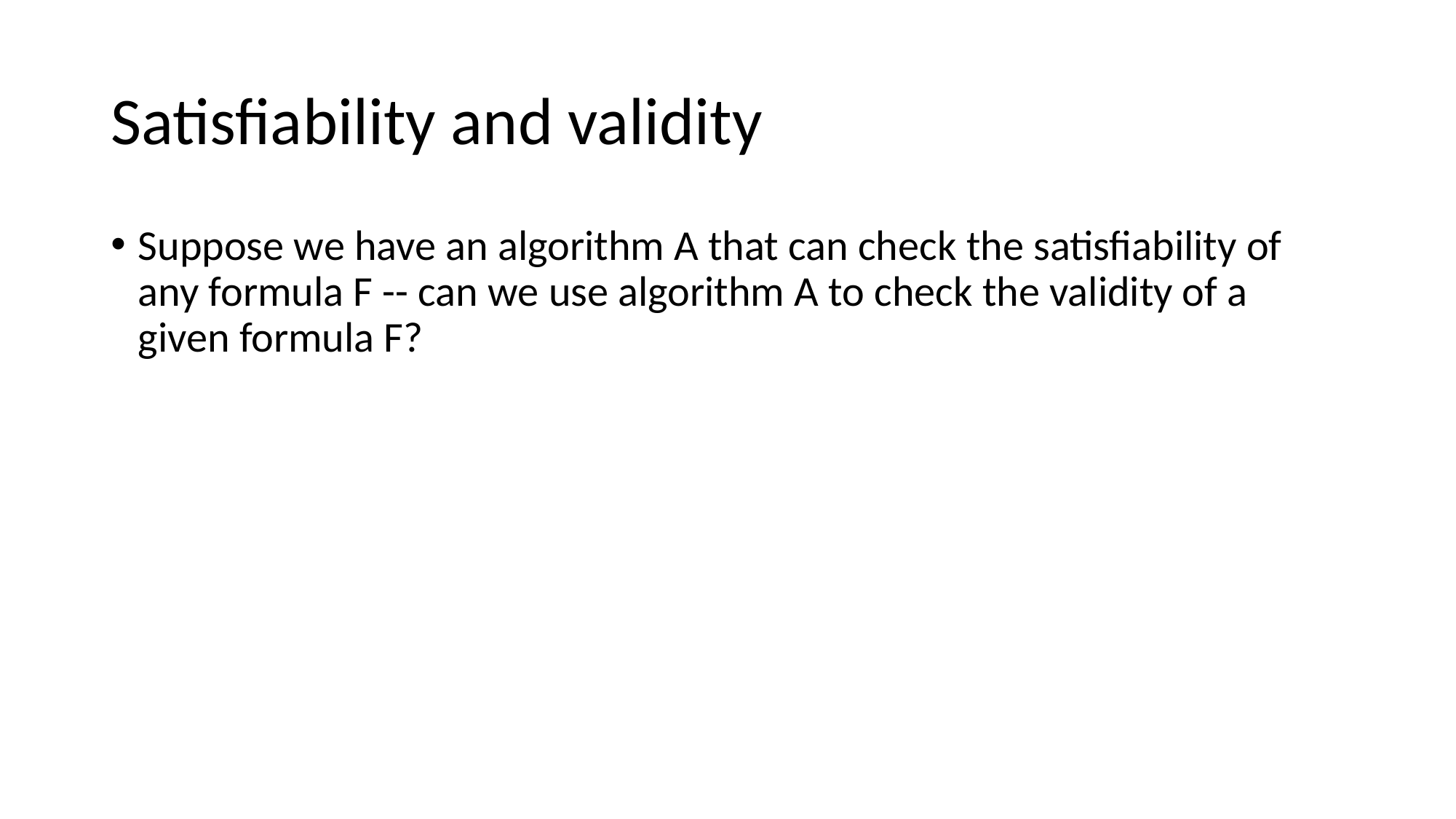

# Satisfiability and validity
Suppose we have an algorithm A that can check the satisfiability of any formula F -- can we use algorithm A to check the validity of a given formula F?